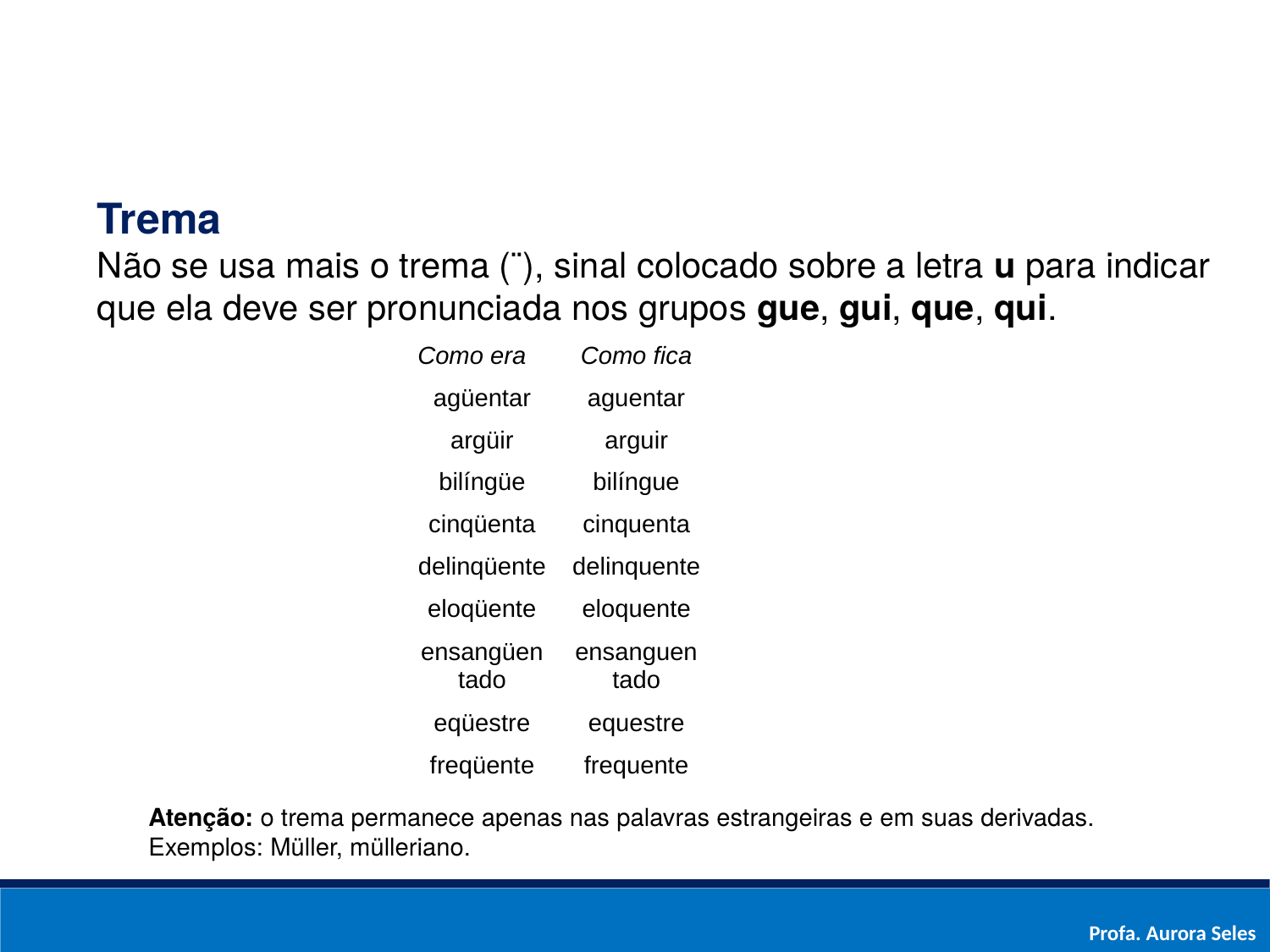

Trema
Não se usa mais o trema (¨), sinal colocado sobre a letra u para indicar que ela deve ser pronunciada nos grupos gue, gui, que, qui.
| Como era | Como fica |
| --- | --- |
| agüentar | aguentar |
| argüir | arguir |
| bilíngüe | bilíngue |
| cinqüenta | cinquenta |
| delinqüente | delinquente |
| eloqüente | eloquente |
| ensangüentado | ensanguentado |
| eqüestre | equestre |
| freqüente | frequente |
|  |  |
|  |  |
|  |  |
|  |  |
|  |  |
|  |  |
|  |  |
Atenção: o trema permanece apenas nas palavras estrangeiras e em suas derivadas. Exemplos: Müller, mülleriano.
Profa. Aurora Seles